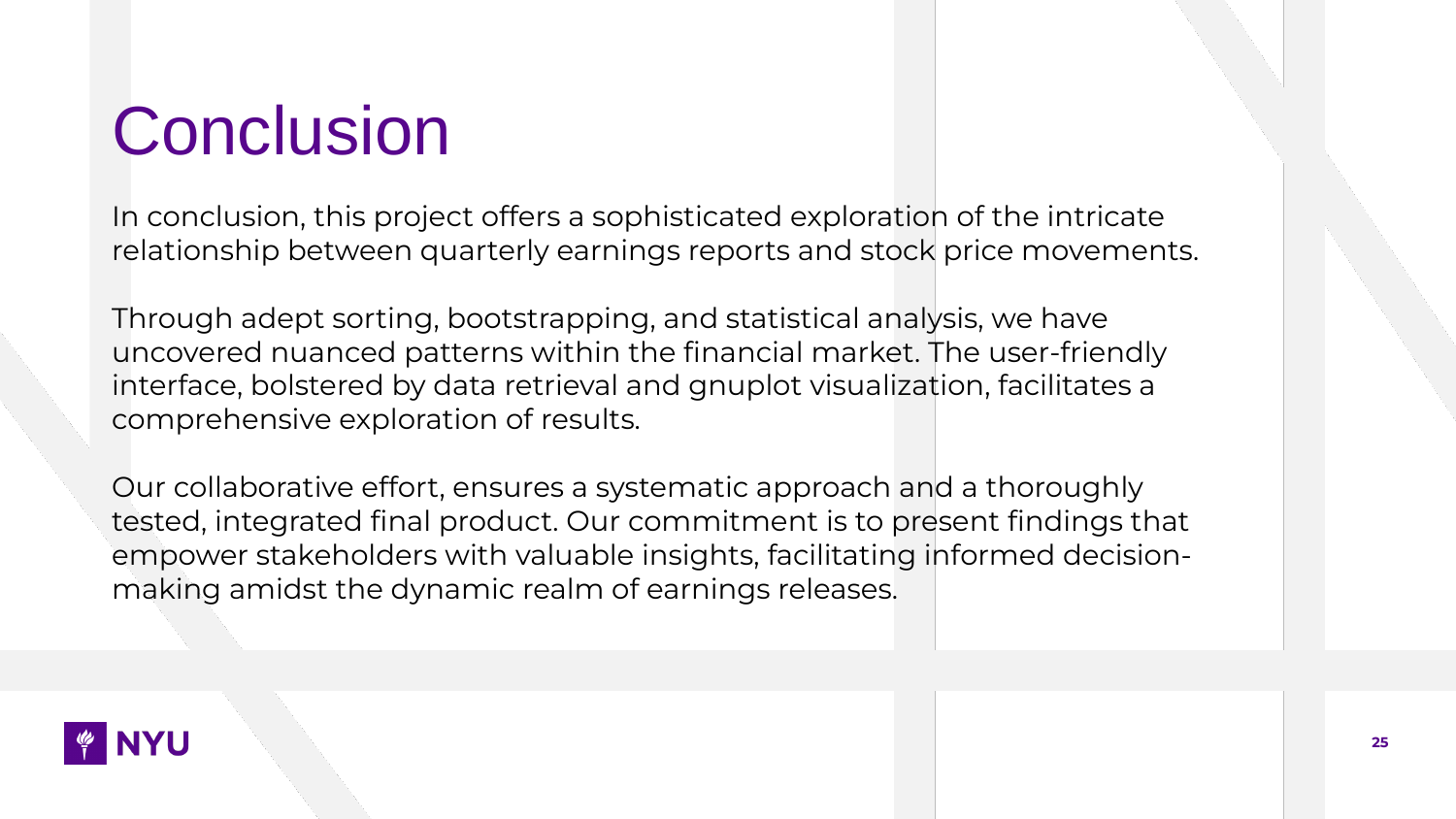

# Conclusion
In conclusion, this project offers a sophisticated exploration of the intricate relationship between quarterly earnings reports and stock price movements.

Through adept sorting, bootstrapping, and statistical analysis, we have uncovered nuanced patterns within the financial market. The user-friendly interface, bolstered by data retrieval and gnuplot visualization, facilitates a comprehensive exploration of results.

Our collaborative effort, ensures a systematic approach and a thoroughly tested, integrated final product. Our commitment is to present findings that empower stakeholders with valuable insights, facilitating informed decision-making amidst the dynamic realm of earnings releases.